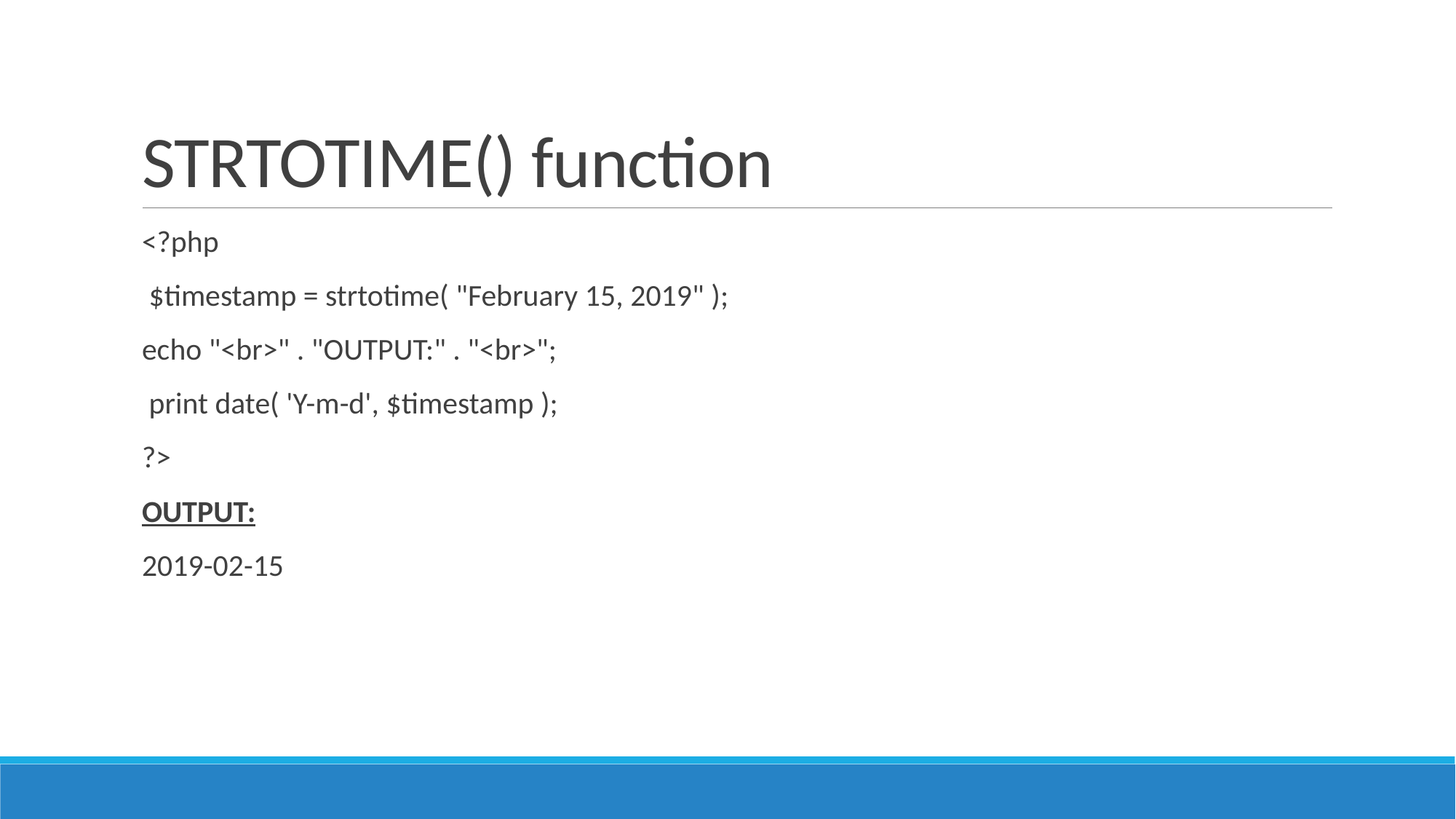

# STRTOTIME() function
<?php
 $timestamp = strtotime( "February 15, 2019" );
echo "<br>" . "OUTPUT:" . "<br>";
 print date( 'Y-m-d', $timestamp );
?>
OUTPUT:
2019-02-15